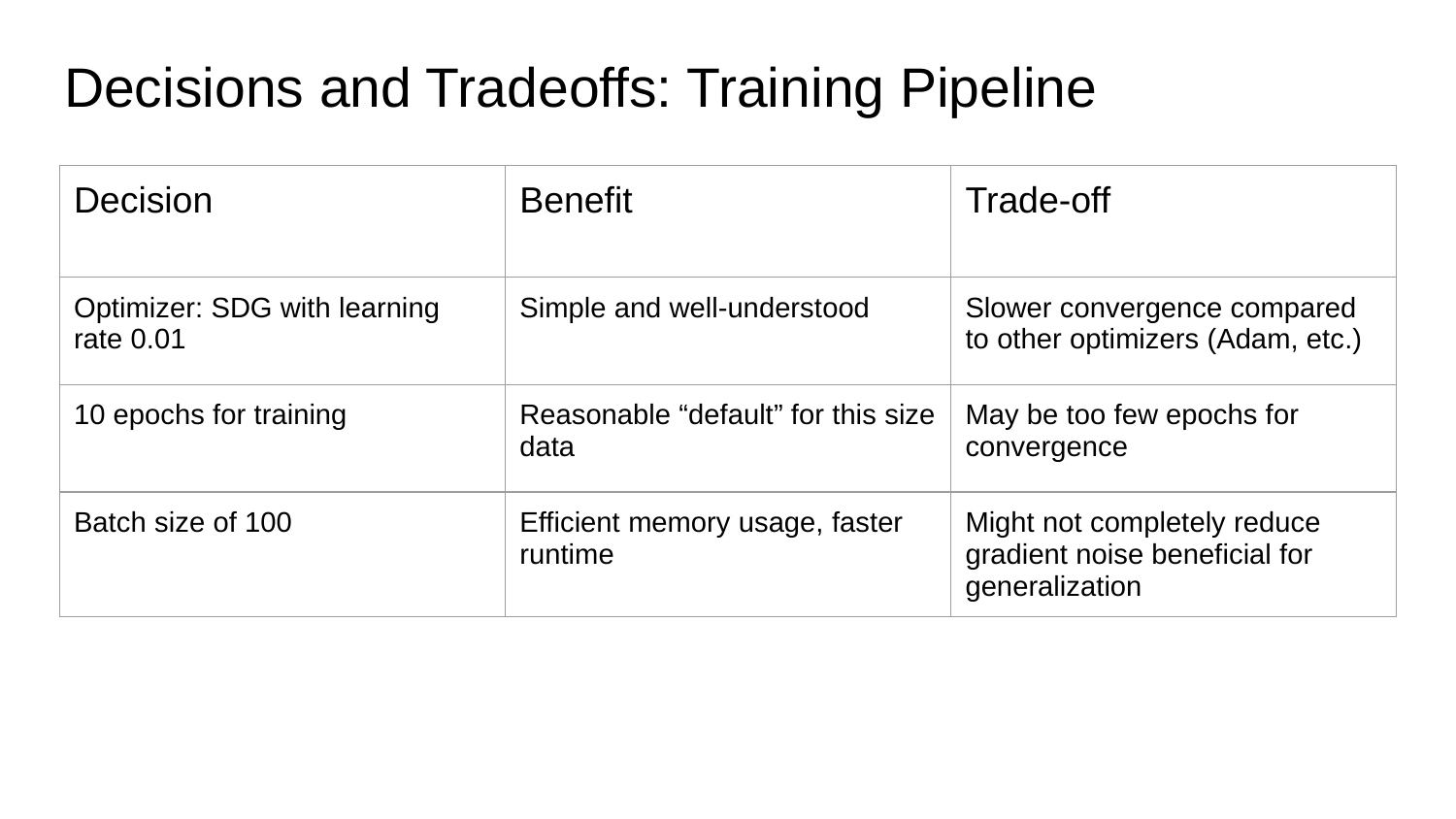

# Decisions and Tradeoffs: Training Pipeline
| Decision | Benefit | Trade-off |
| --- | --- | --- |
| Optimizer: SDG with learning rate 0.01 | Simple and well-understood | Slower convergence compared to other optimizers (Adam, etc.) |
| 10 epochs for training | Reasonable “default” for this size data | May be too few epochs for convergence |
| Batch size of 100 | Efficient memory usage, faster runtime | Might not completely reduce gradient noise beneficial for generalization |